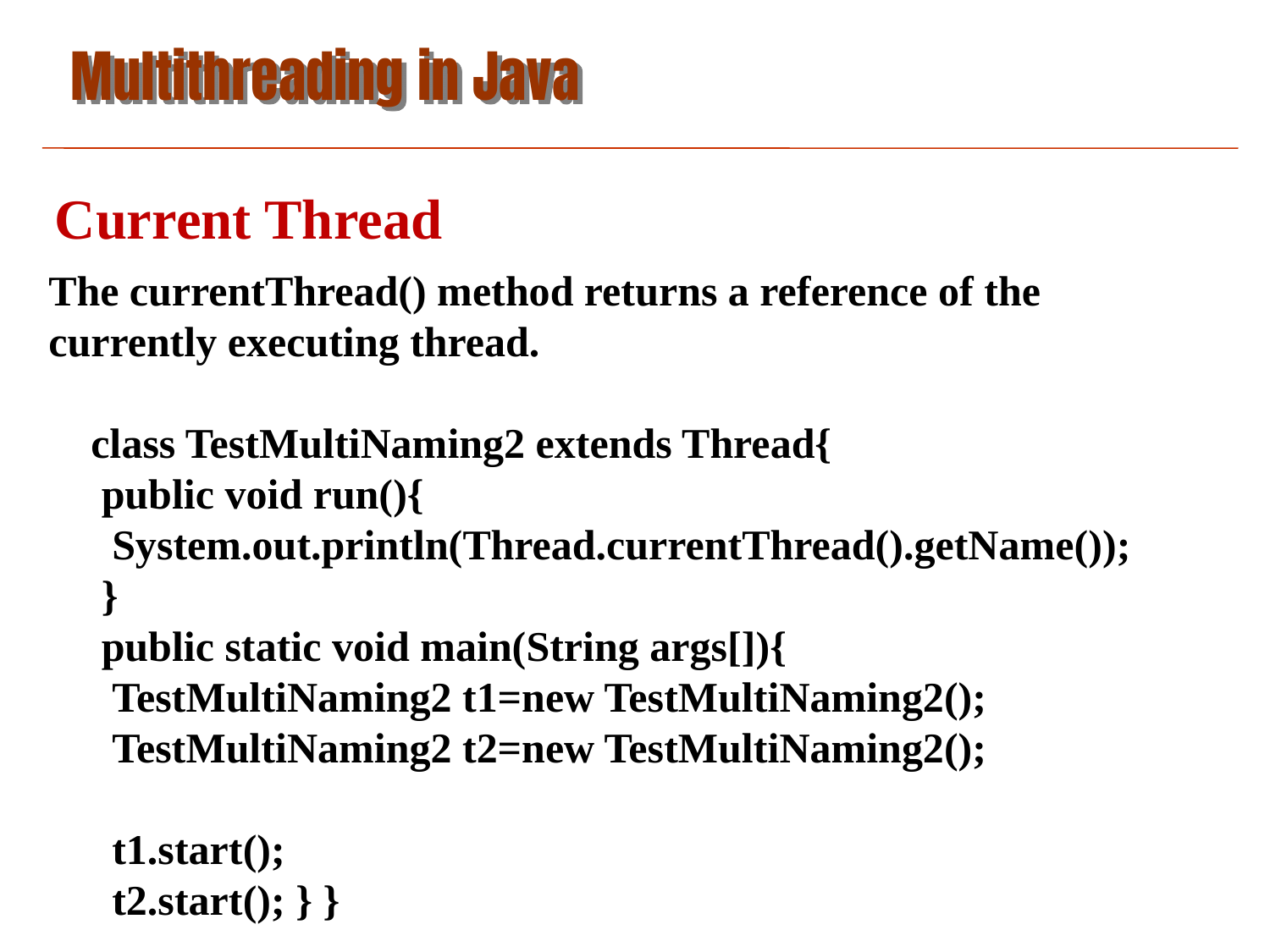

Multithreading in Java

Current Thread
The currentThread() method returns a reference of the currently executing thread.

    class TestMultiNaming2 extends Thread{
     public void run(){
      System.out.println(Thread.currentThread().getName());
     }
     public static void main(String args[]){
      TestMultiNaming2 t1=new TestMultiNaming2();
      TestMultiNaming2 t2=new TestMultiNaming2();

      t1.start();
      t2.start(); } }